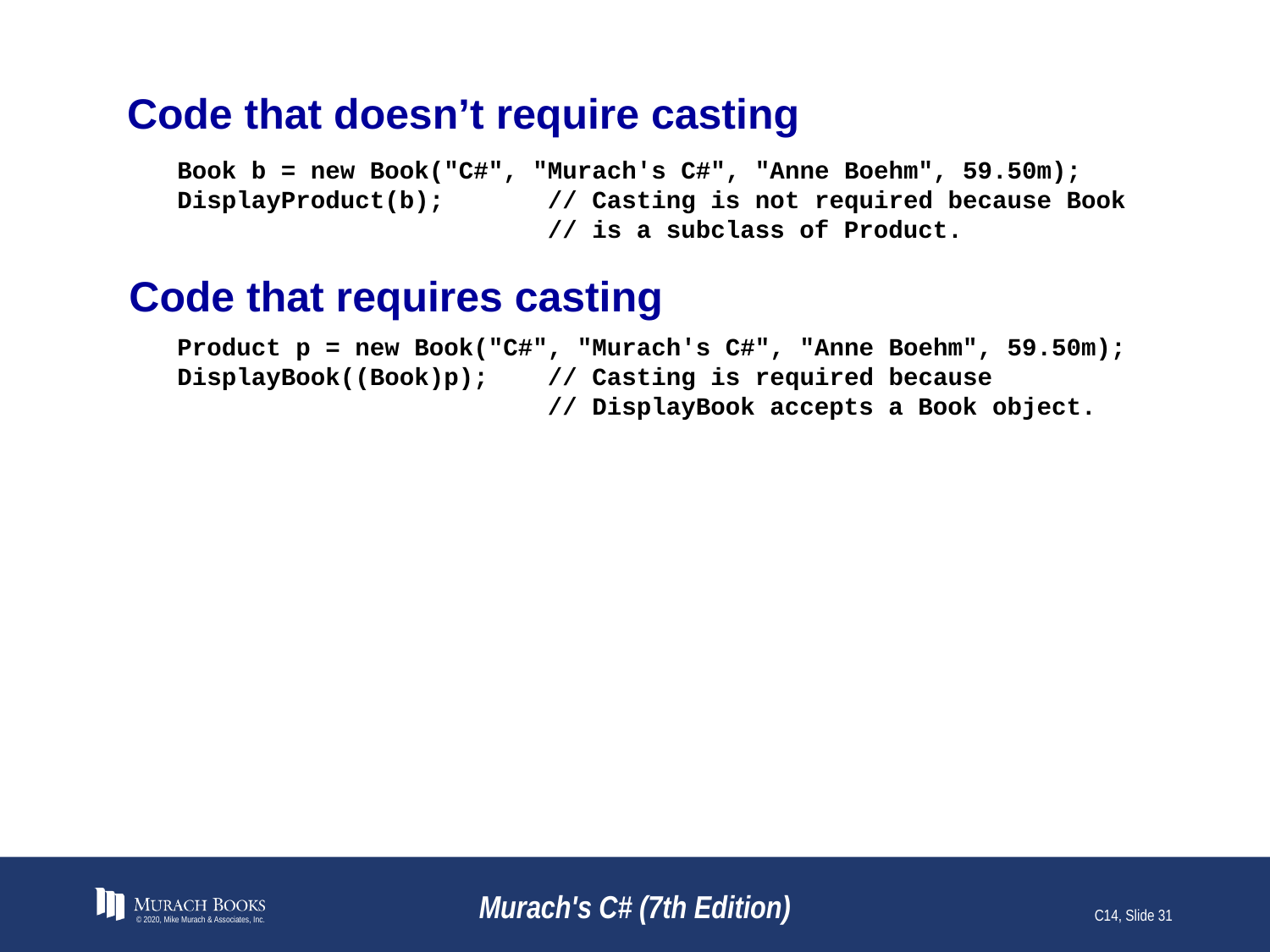

# Code that doesn’t require casting
Book b = new Book("C#", "Murach's C#", "Anne Boehm", 59.50m);
DisplayProduct(b);       // Casting is not required because Book
                         // is a subclass of Product.
Code that requires casting
Product p = new Book("C#", "Murach's C#", "Anne Boehm", 59.50m);
DisplayBook((Book)p);    // Casting is required because
                         // DisplayBook accepts a Book object.

© 2020, Mike Murach & Associates, Inc.
Murach's C# (7th Edition)

C14, Slide 31